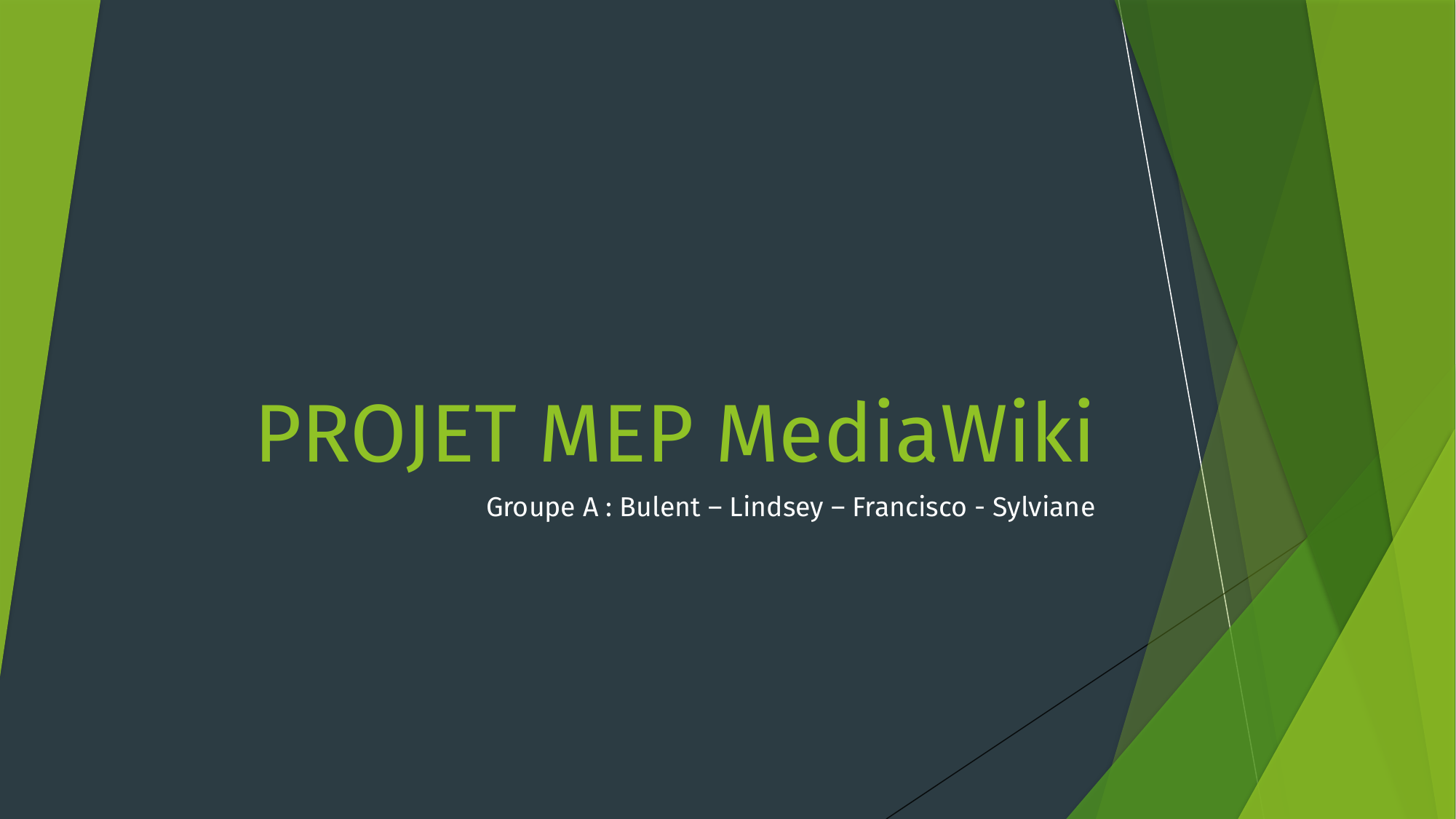

# PROJET MEP MediaWiki
Groupe A : Bulent – Lindsey – Francisco - Sylviane